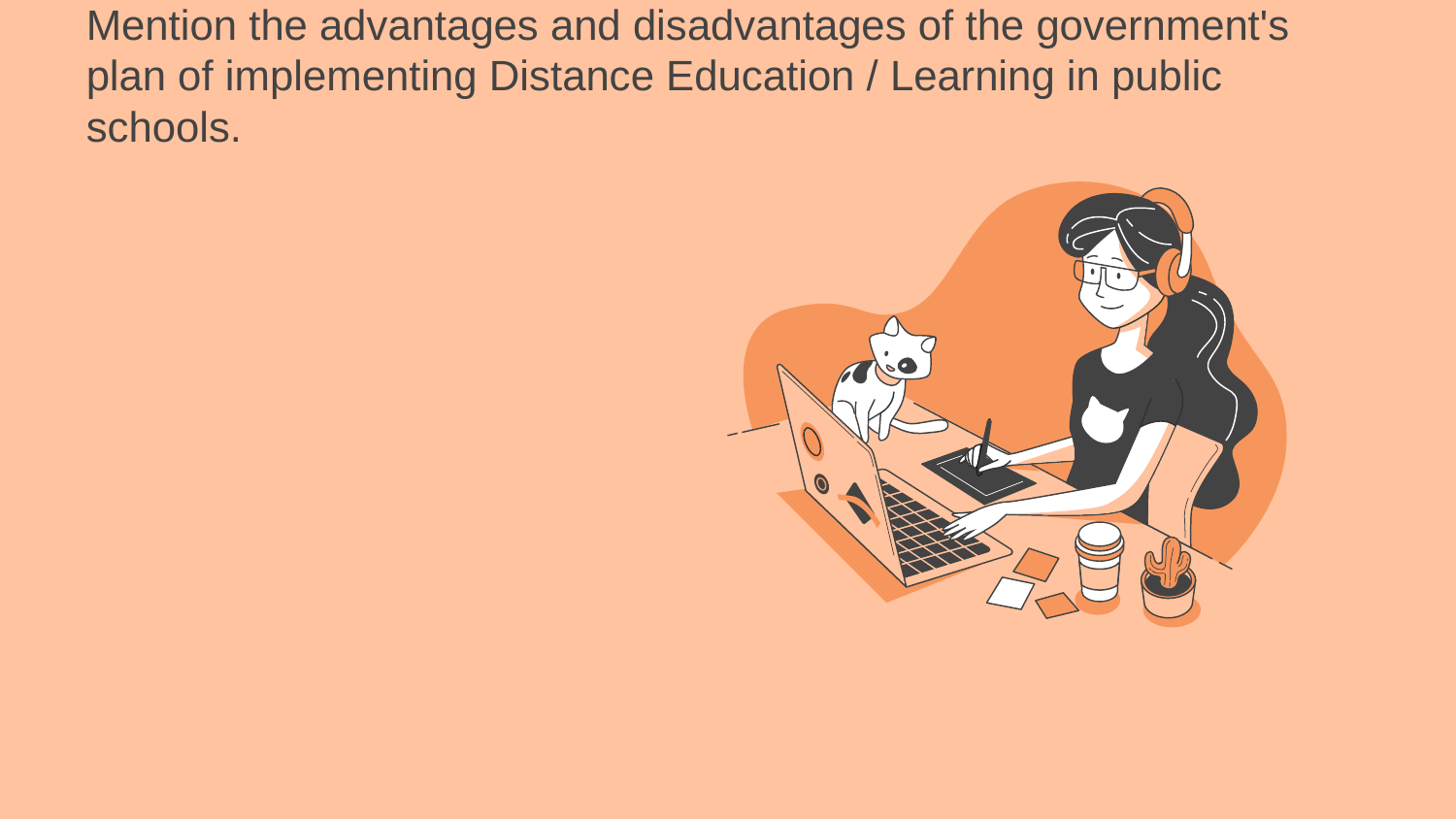

# Mention the advantages and disadvantages of the government's plan of implementing Distance Education / Learning in public schools.